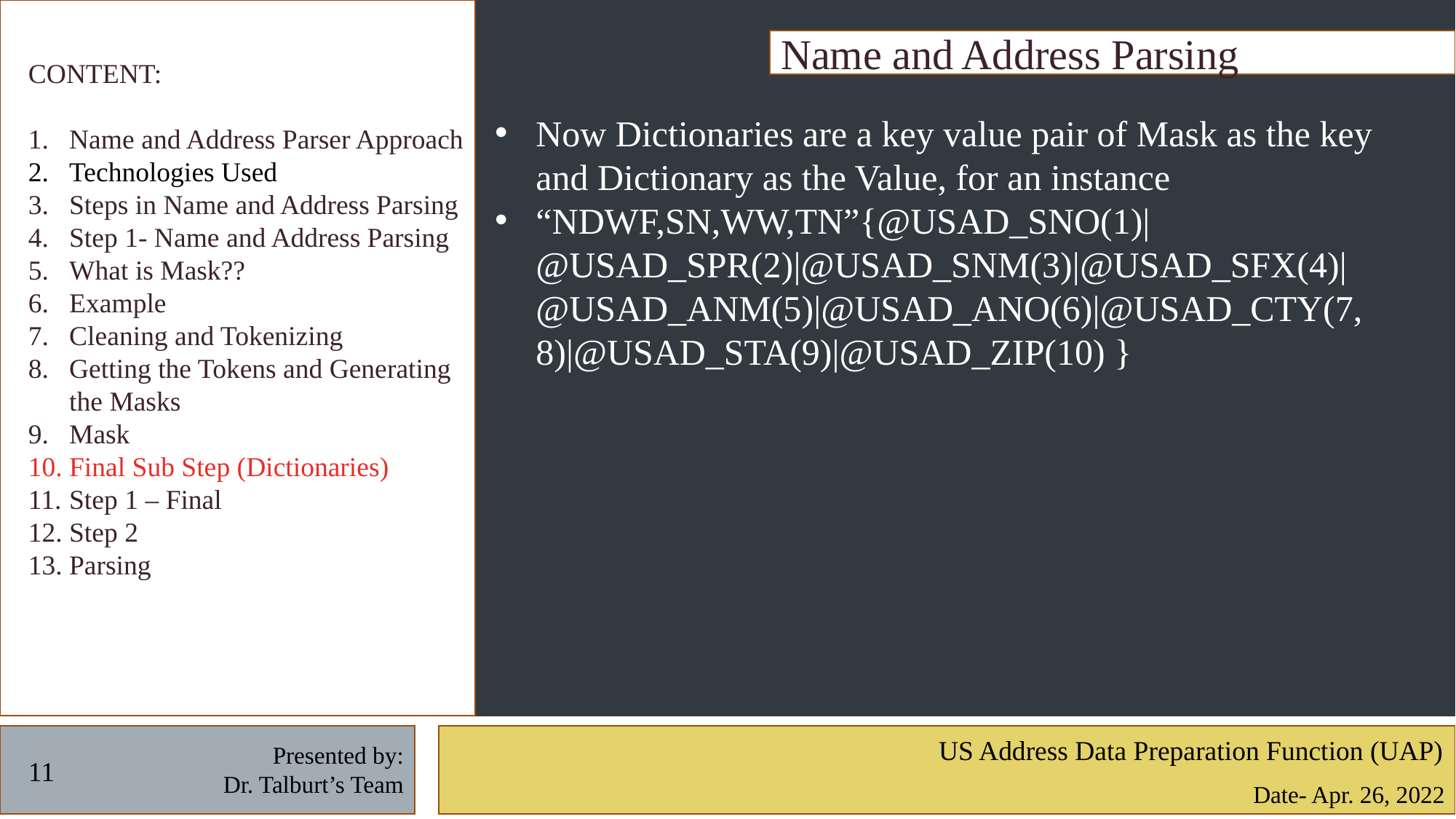

Name and Address Parsing
CONTENT:

Name and Address Parser Approach
Technologies Used
Steps in Name and Address Parsing
Step 1- Name and Address Parsing
What is Mask??
Example
Cleaning and Tokenizing
Getting the Tokens and Generating the Masks
Mask
Final Sub Step (Dictionaries)
Step 1 – Final
Step 2
Parsing

Now Dictionaries are a key value pair of Mask as the key and Dictionary as the Value, for an instance
“NDWF,SN,WW,TN”{@USAD_SNO(1)|@USAD_SPR(2)|@USAD_SNM(3)|@USAD_SFX(4)|@USAD_ANM(5)|@USAD_ANO(6)|@USAD_CTY(7, 8)|@USAD_STA(9)|@USAD_ZIP(10) }

US Address Data Preparation Function (UAP)
Presented by:
Dr. Talburt’s Team
11
Date- Apr. 26, 2022